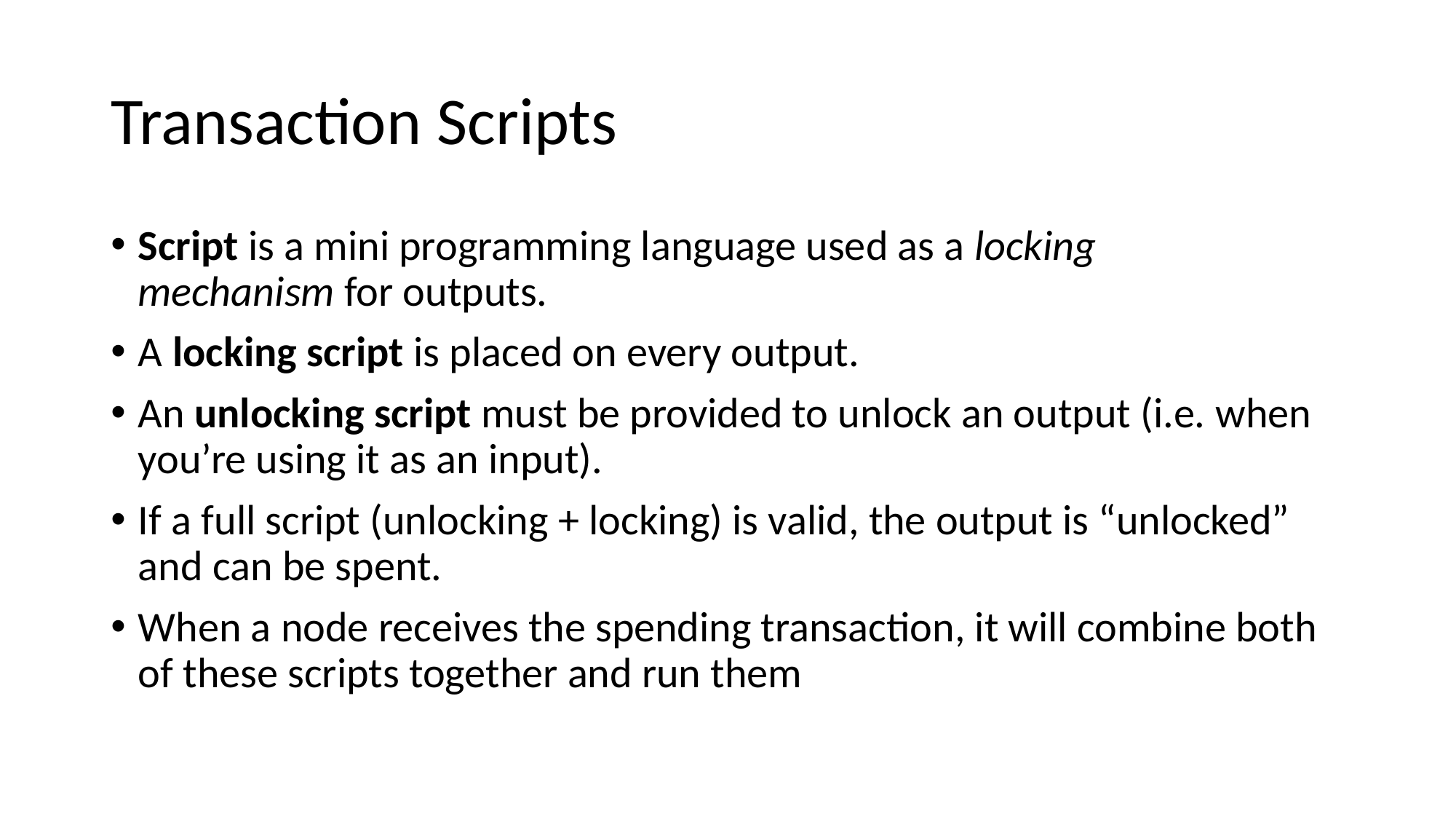

# Transaction Scripts
Script is a mini programming language used as a locking mechanism for outputs.
A locking script is placed on every output.
An unlocking script must be provided to unlock an output (i.e. when you’re using it as an input).
If a full script (unlocking + locking) is valid, the output is “unlocked” and can be spent.
When a node receives the spending transaction, it will combine both of these scripts together and run them